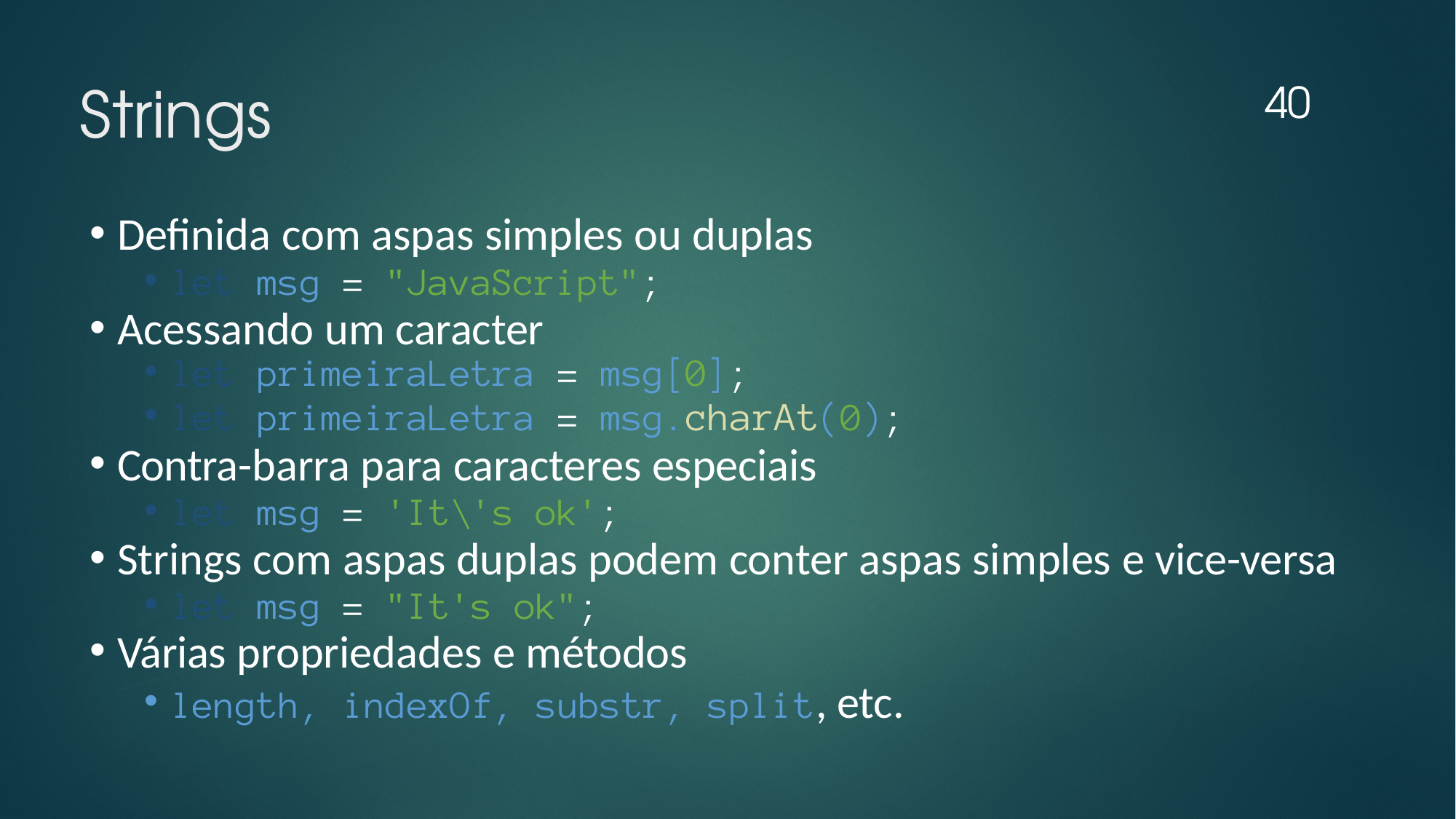

40
# Strings
Definida com aspas simples ou duplas
let msg = "JavaScript";
Acessando um caracter
let primeiraLetra = msg[0];
let primeiraLetra = msg.charAt(0);
Contra-barra para caracteres especiais
let msg = 'It\'s ok';
Strings com aspas duplas podem conter aspas simples e vice-versa
let msg = "It's ok";
Várias propriedades e métodos
length, indexOf, substr, split, etc.